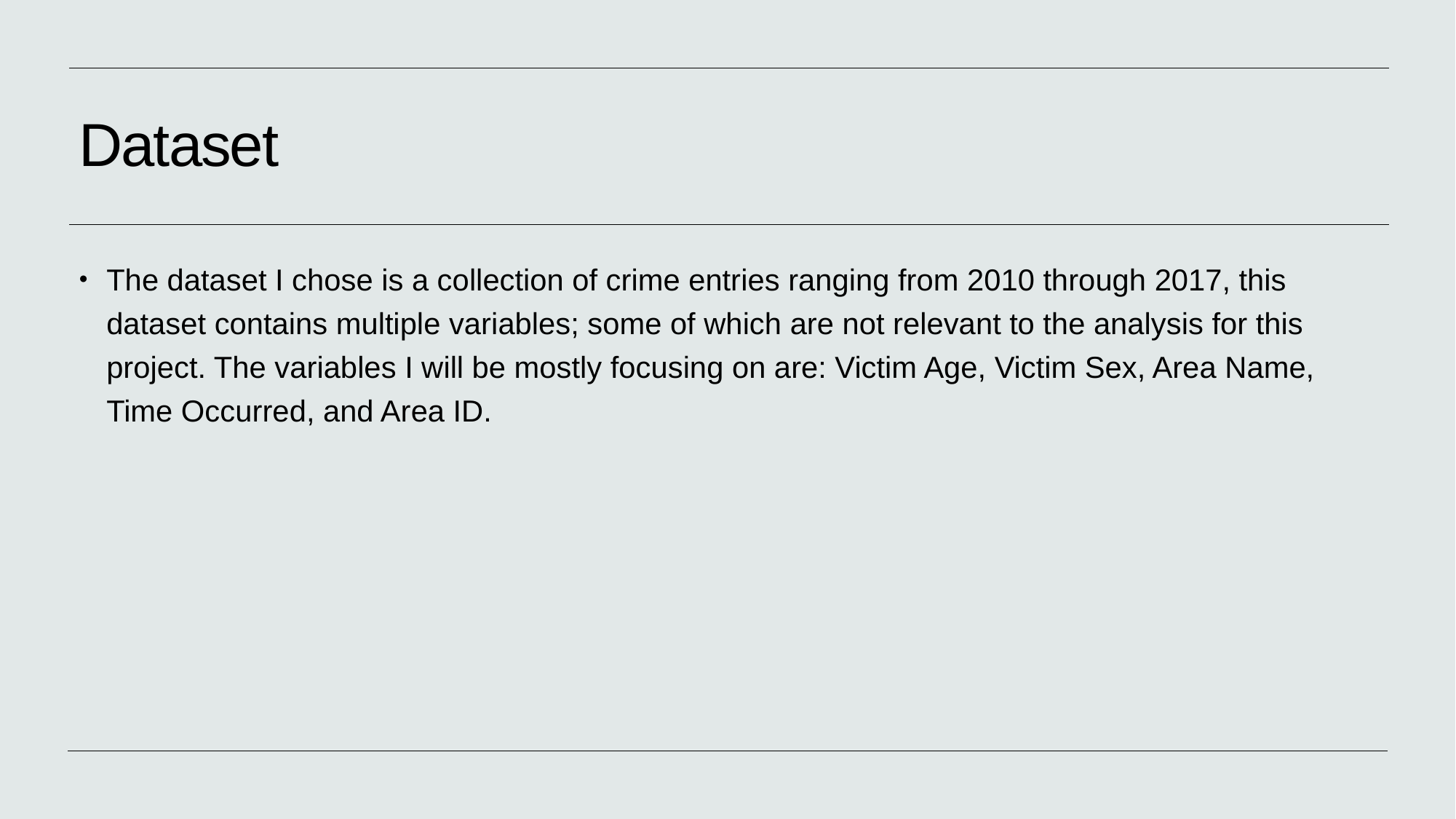

# Dataset
The dataset I chose is a collection of crime entries ranging from 2010 through 2017, this dataset contains multiple variables; some of which are not relevant to the analysis for this project. The variables I will be mostly focusing on are: Victim Age, Victim Sex, Area Name, Time Occurred, and Area ID.